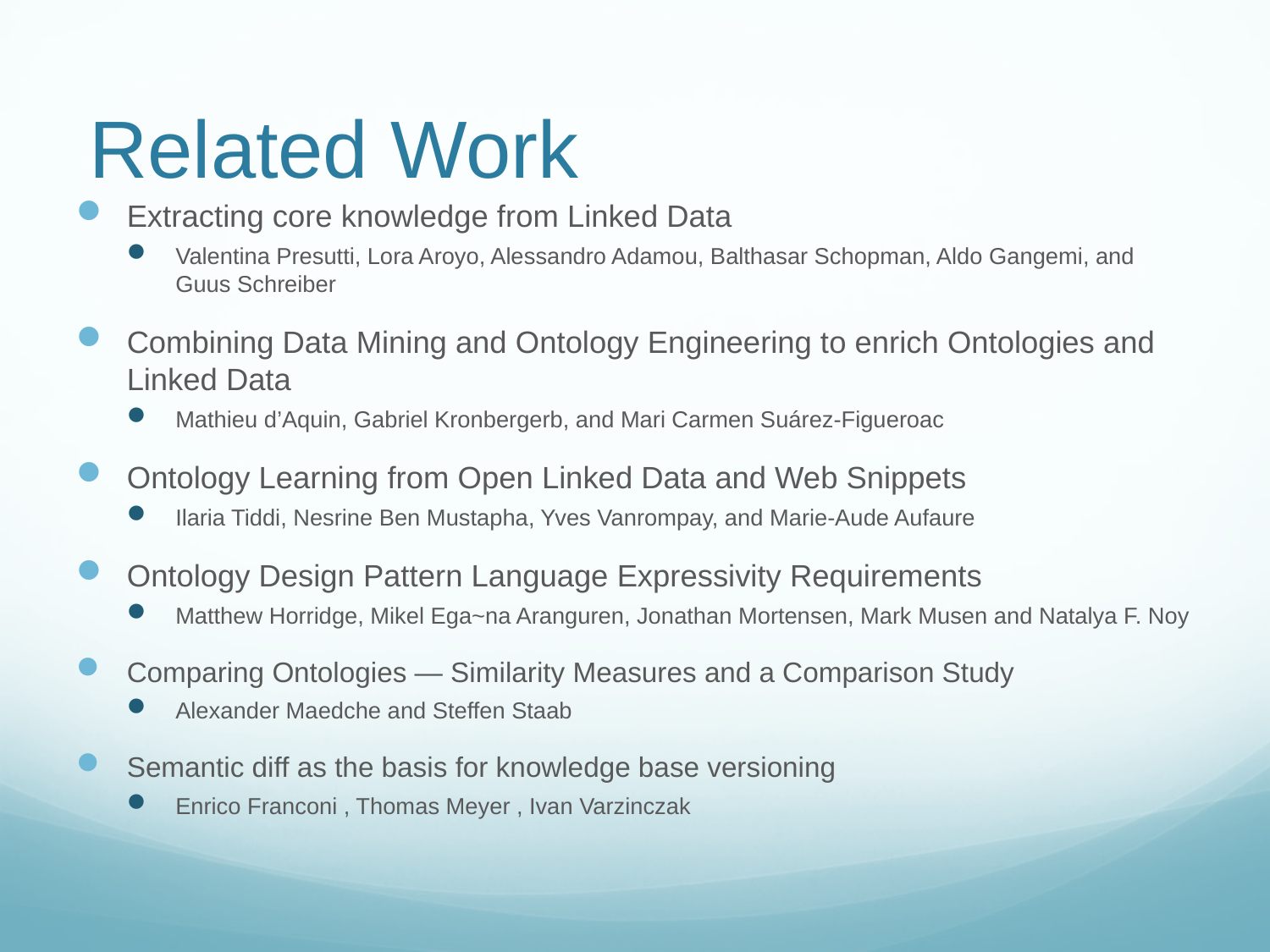

# Related Work
Extracting core knowledge from Linked Data
Valentina Presutti, Lora Aroyo, Alessandro Adamou, Balthasar Schopman, Aldo Gangemi, and Guus Schreiber
Combining Data Mining and Ontology Engineering to enrich Ontologies and Linked Data
Mathieu d’Aquin, Gabriel Kronbergerb, and Mari Carmen Suárez-Figueroac
Ontology Learning from Open Linked Data and Web Snippets
Ilaria Tiddi, Nesrine Ben Mustapha, Yves Vanrompay, and Marie-Aude Aufaure
Ontology Design Pattern Language Expressivity Requirements
Matthew Horridge, Mikel Ega~na Aranguren, Jonathan Mortensen, Mark Musen and Natalya F. Noy
Comparing Ontologies — Similarity Measures and a Comparison Study
Alexander Maedche and Steffen Staab
Semantic diff as the basis for knowledge base versioning
Enrico Franconi , Thomas Meyer , Ivan Varzinczak